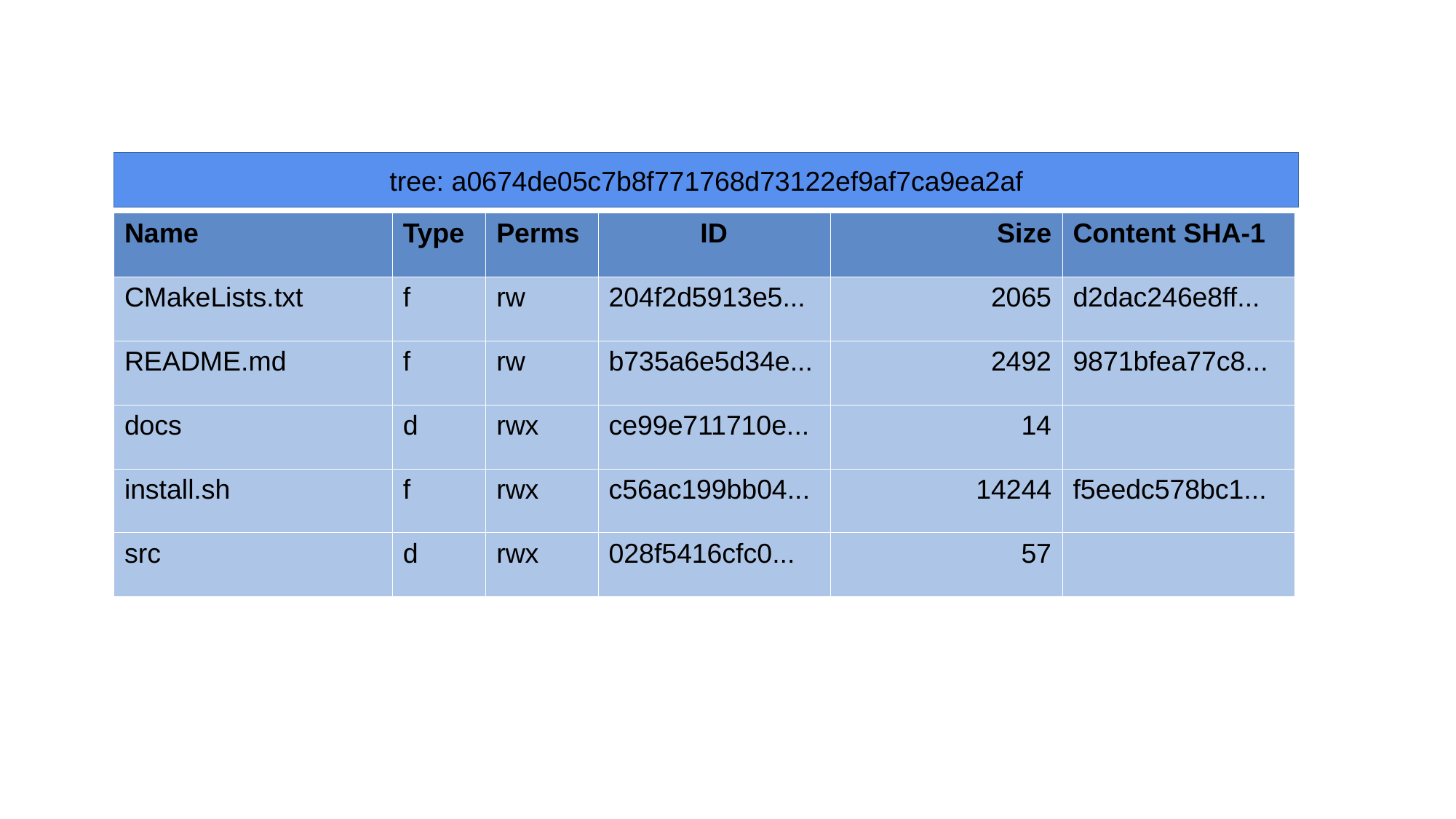

tree: a0674de05c7b8f771768d73122ef9af7ca9ea2af
| Name | Type | Perms | ID | Size | Content SHA-1 |
| --- | --- | --- | --- | --- | --- |
| CMakeLists.txt | f | rw | 204f2d5913e5... | 2065 | d2dac246e8ff... |
| README.md | f | rw | b735a6e5d34e... | 2492 | 9871bfea77c8... |
| docs | d | rwx | ce99e711710e... | 14 |  |
| install.sh | f | rwx | c56ac199bb04... | 14244 | f5eedc578bc1... |
| src | d | rwx | 028f5416cfc0... | 57 |  |